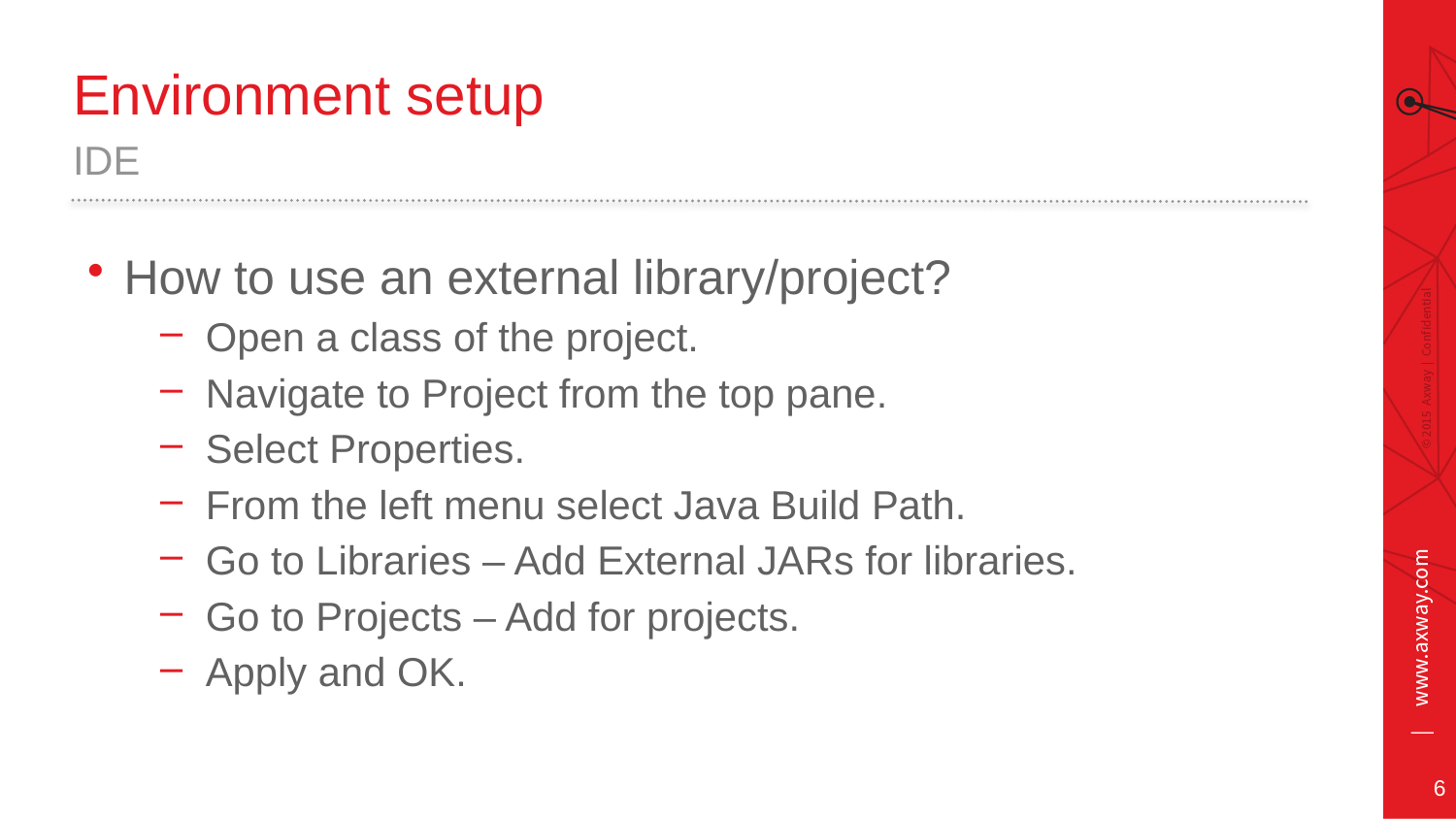

# Environment setup
IDE
How to use an external library/project?
Open a class of the project.
Navigate to Project from the top pane.
Select Properties.
From the left menu select Java Build Path.
Go to Libraries – Add External JARs for libraries.
Go to Projects – Add for projects.
Apply and OK.

6